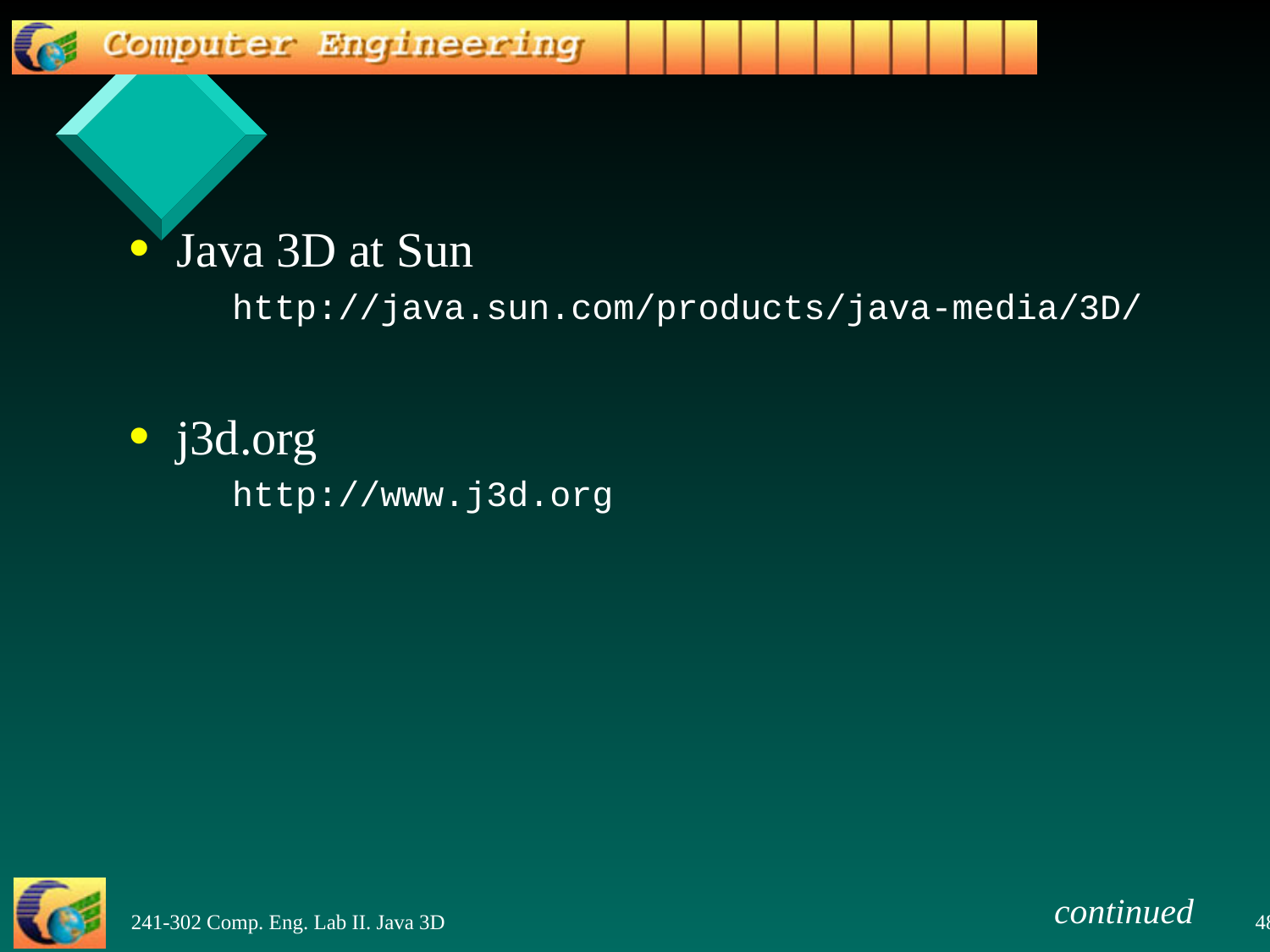

Java 3D at Sun
	http://java.sun.com/products/java-media/3D/

j3d.org
	http://www.j3d.org

continued